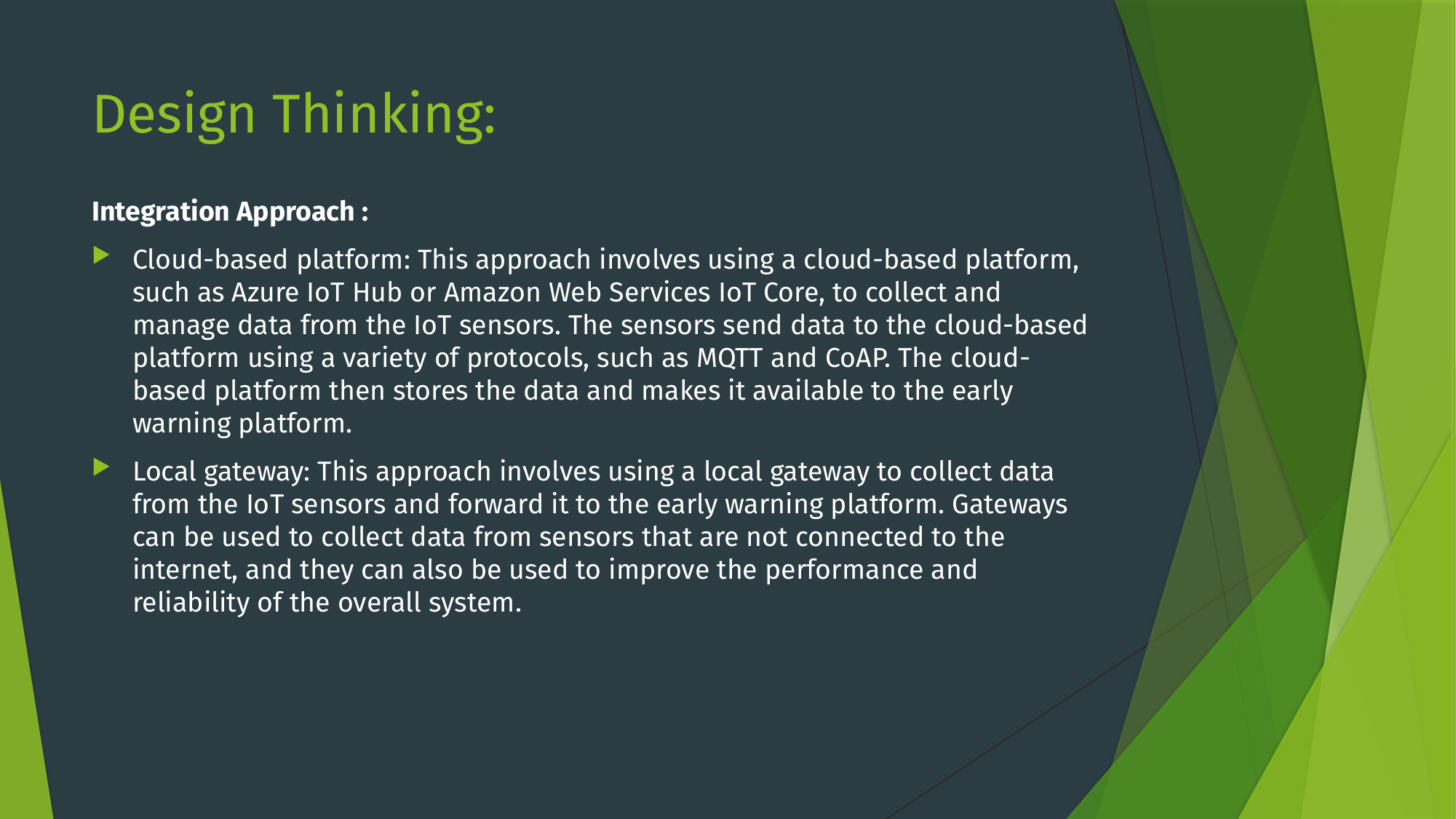

# Design Thinking:
Integration Approach :
Cloud-based platform: This approach involves using a cloud-based platform, such as Azure IoT Hub or Amazon Web Services IoT Core, to collect and manage data from the IoT sensors. The sensors send data to the cloud-based platform using a variety of protocols, such as MQTT and CoAP. The cloud-based platform then stores the data and makes it available to the early warning platform.
Local gateway: This approach involves using a local gateway to collect data from the IoT sensors and forward it to the early warning platform. Gateways can be used to collect data from sensors that are not connected to the internet, and they can also be used to improve the performance and reliability of the overall system.